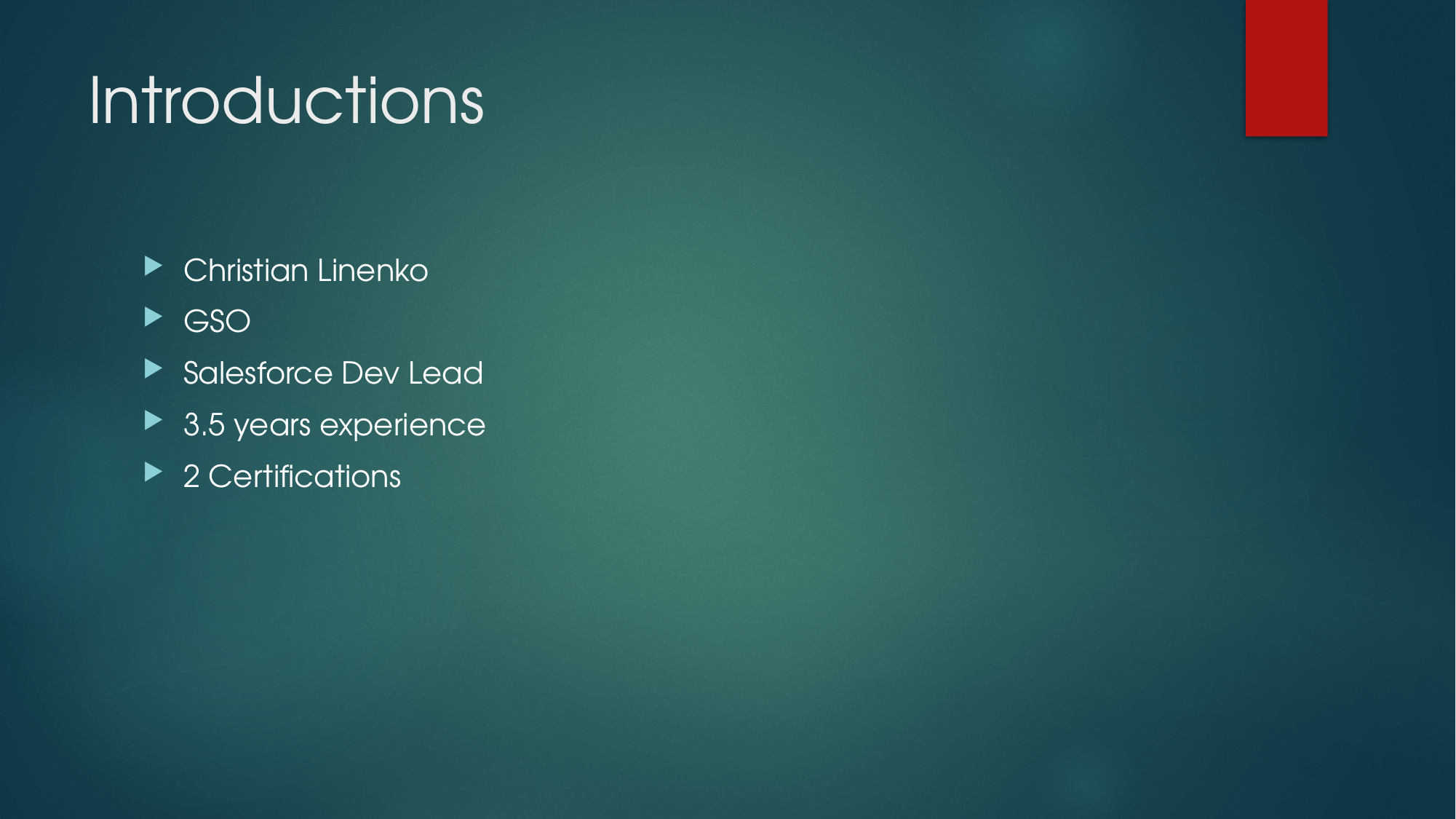

# Introductions
Christian Linenko
GSO
Salesforce Dev Lead
3.5 years experience
2 Certifications